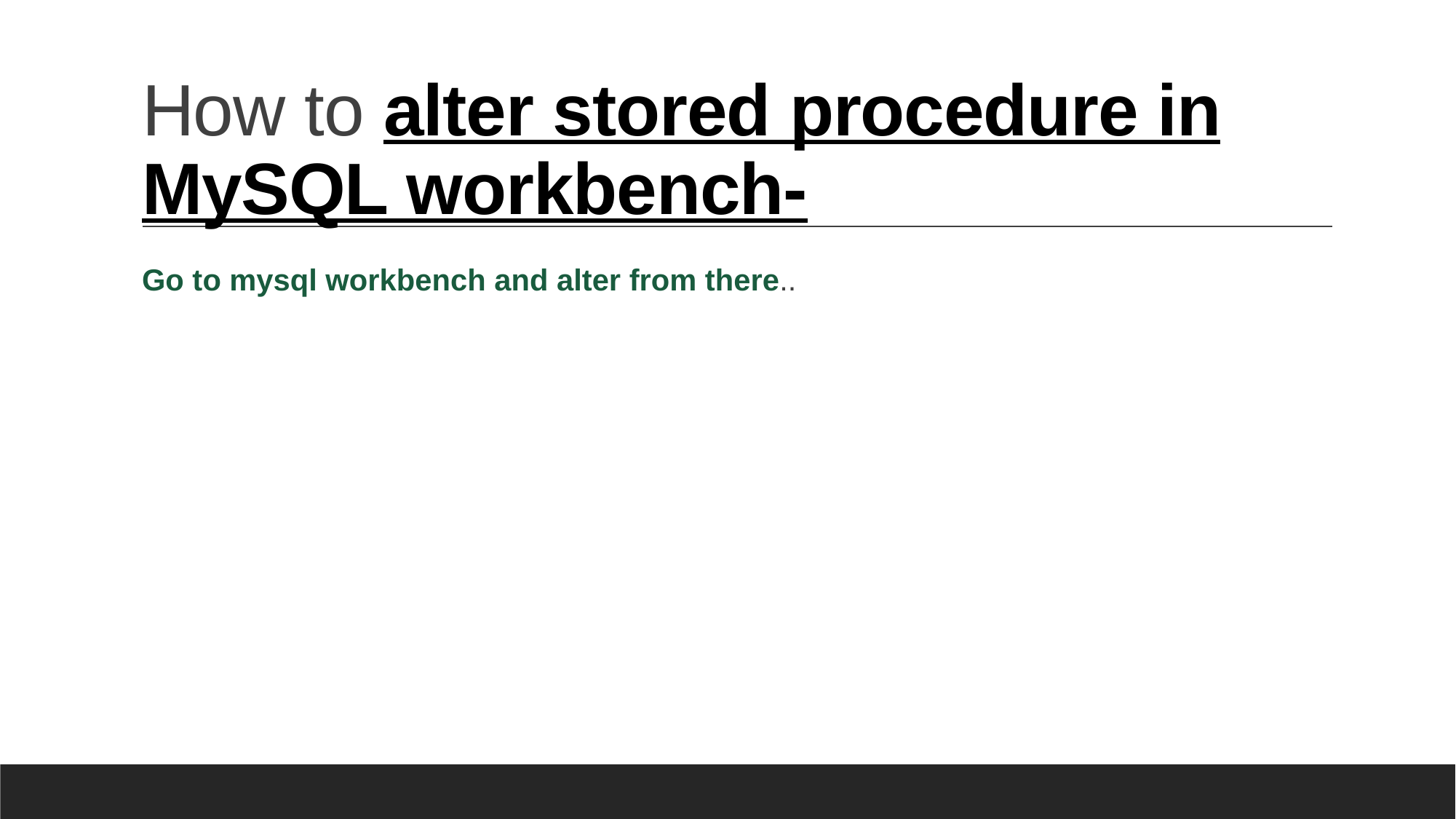

# How to alter stored procedure in MySQL workbench-
Go to mysql workbench and alter from there..